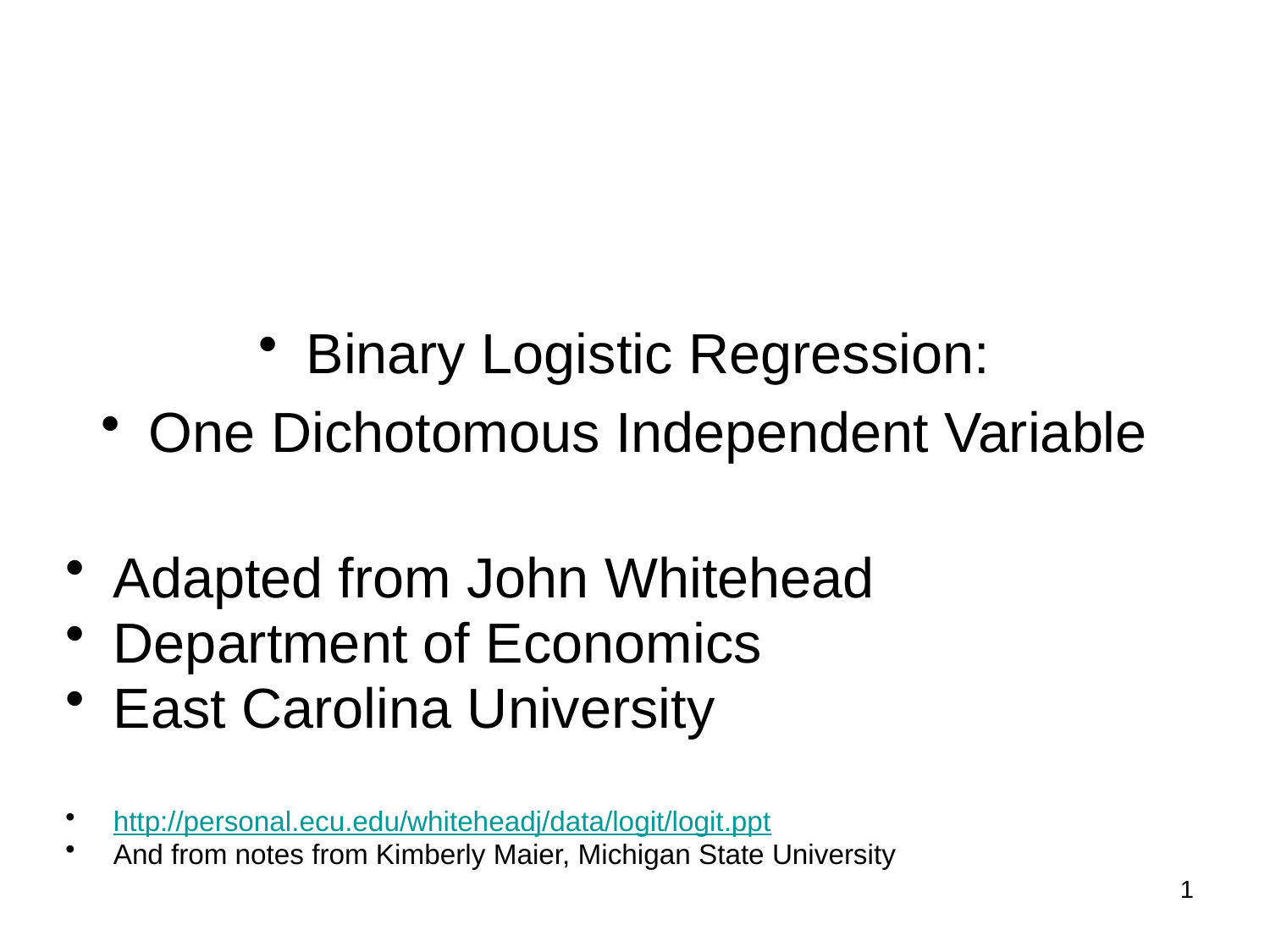

#

Binary Logistic Regression:
One Dichotomous Independent Variable

Adapted from John Whitehead
Department of Economics
East Carolina University

http://personal.ecu.edu/whiteheadj/data/logit/logit.ppt
And from notes from Kimberly Maier, Michigan State University
1